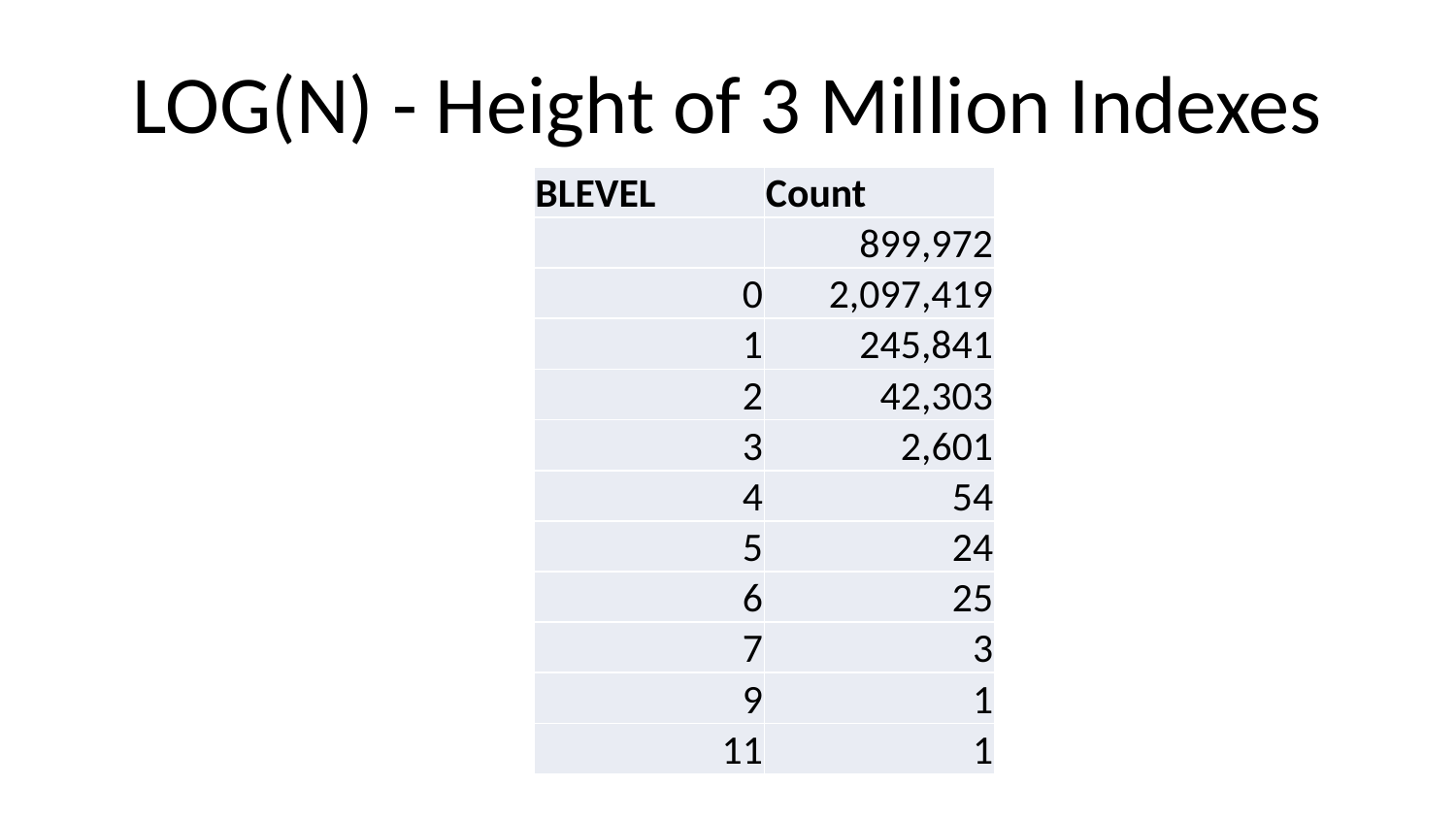

# LOG(N) - Height of 3 Million Indexes
| BLEVEL | Count |
| --- | --- |
|  | 899,972 |
| 0 | 2,097,419 |
| 1 | 245,841 |
| 2 | 42,303 |
| 3 | 2,601 |
| 4 | 54 |
| 5 | 24 |
| 6 | 25 |
| 7 | 3 |
| 9 | 1 |
| 11 | 1 |